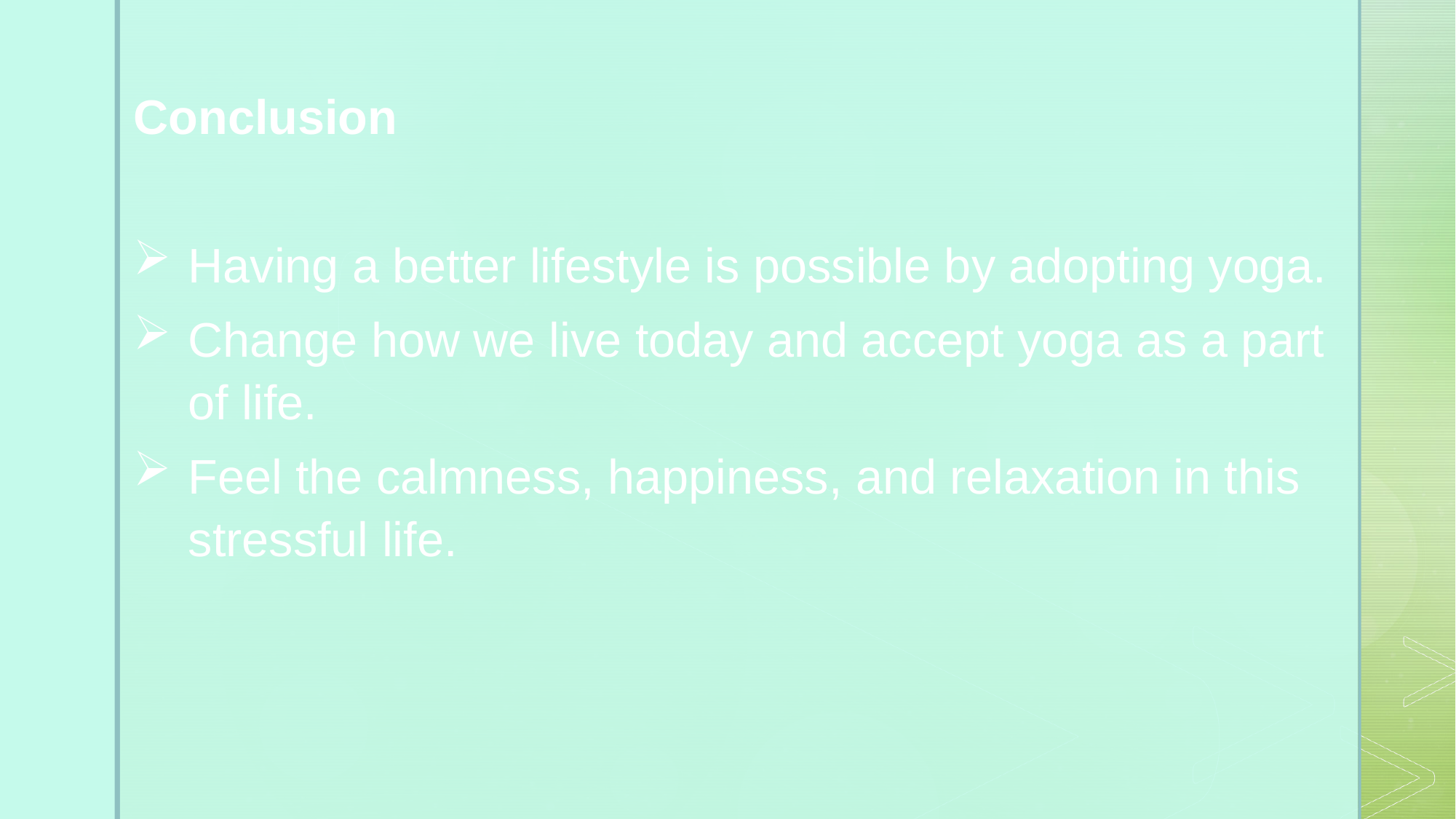

Conclusion

Having a better lifestyle is possible by adopting yoga.
Change how we live today and accept yoga as a part of life.
Feel the calmness, happiness, and relaxation in this stressful life.